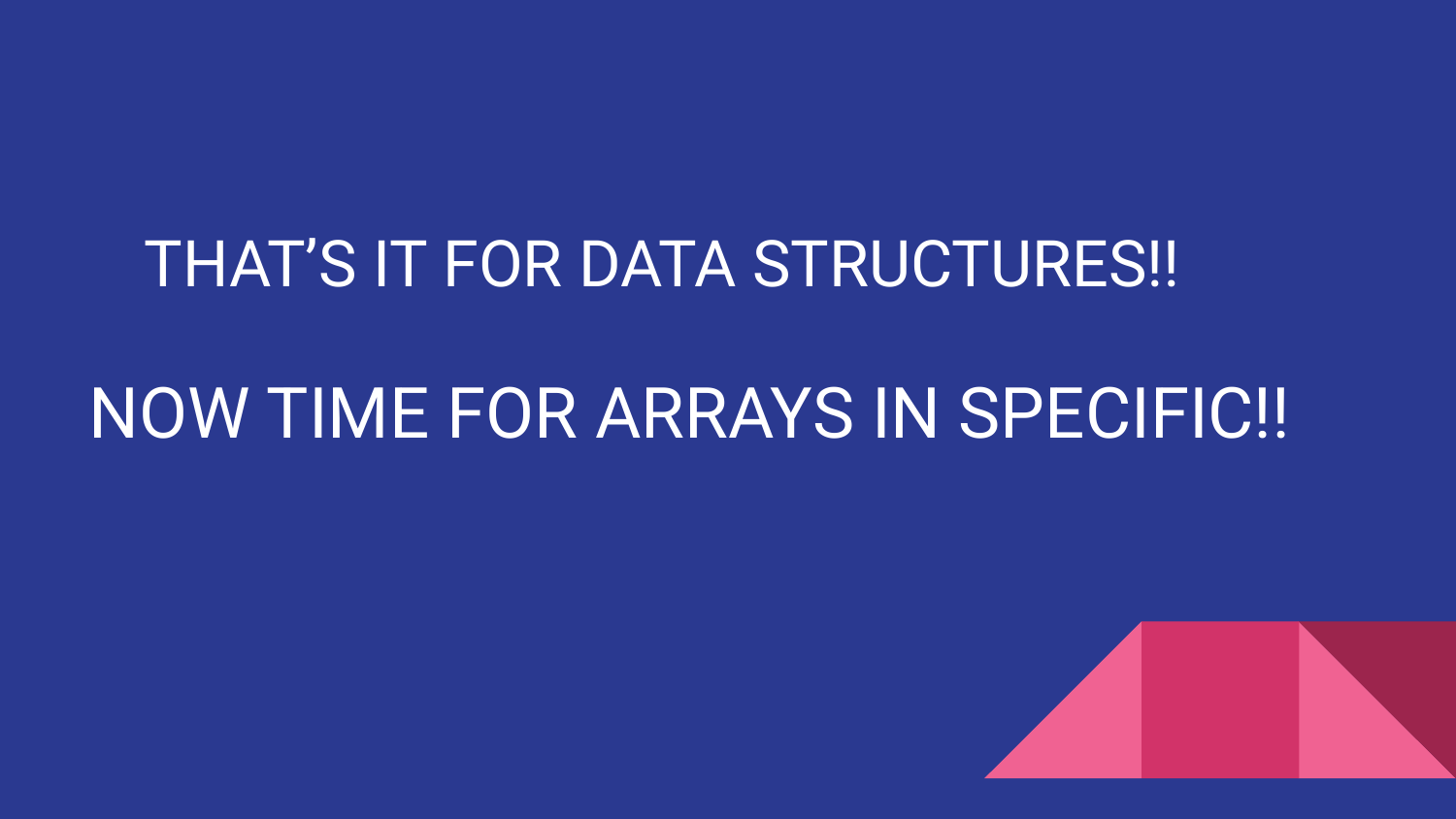

#
     THAT’S IT FOR DATA STRUCTURES!!
 NOW TIME FOR ARRAYS IN SPECIFIC!!